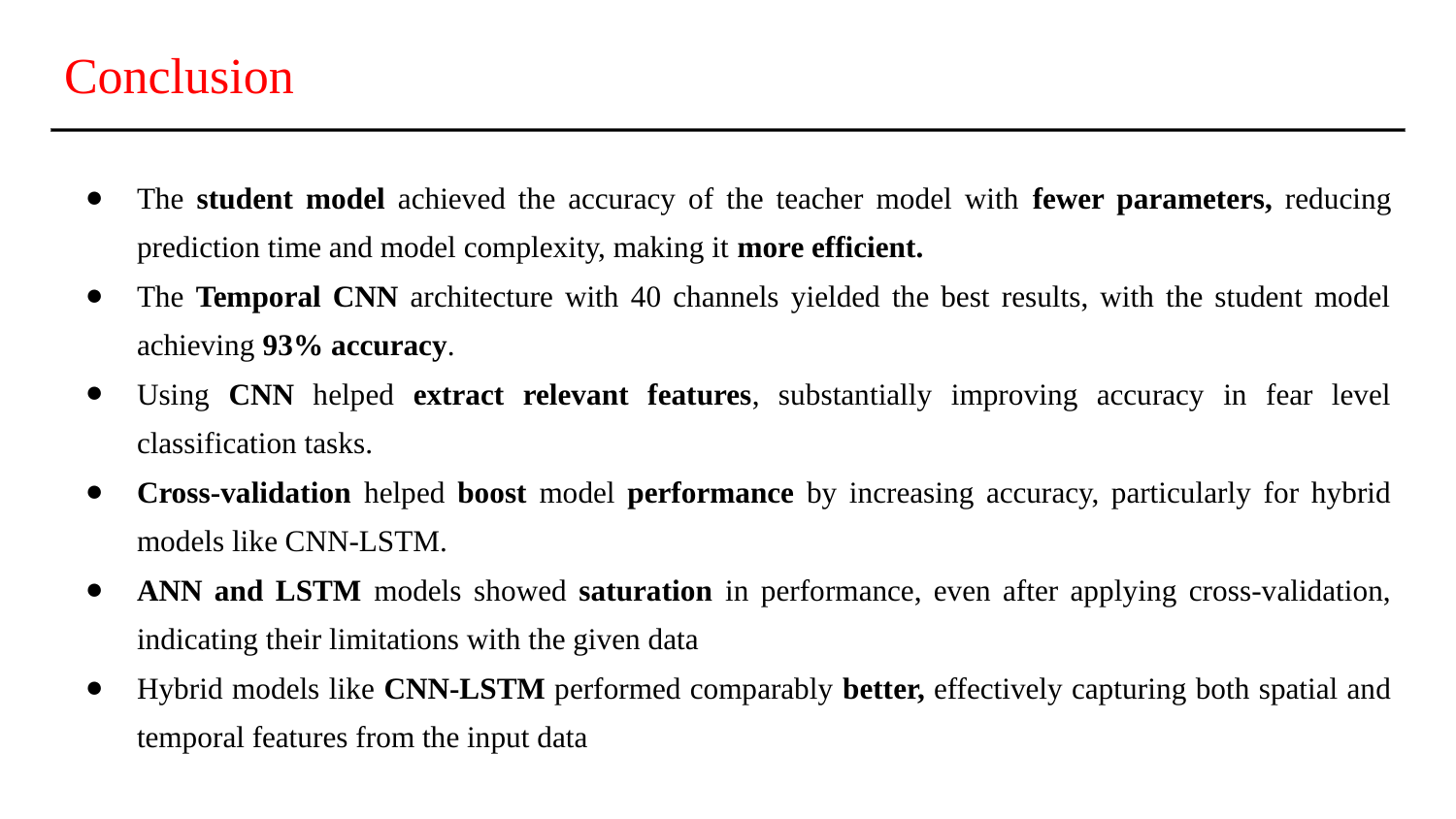

# Conclusion

The student model achieved the accuracy of the teacher model with fewer parameters, reducing prediction time and model complexity, making it more efficient.
The Temporal CNN architecture with 40 channels yielded the best results, with the student model achieving 93% accuracy.
Using CNN helped extract relevant features, substantially improving accuracy in fear level classification tasks.
Cross-validation helped boost model performance by increasing accuracy, particularly for hybrid models like CNN-LSTM.
ANN and LSTM models showed saturation in performance, even after applying cross-validation, indicating their limitations with the given data
Hybrid models like CNN-LSTM performed comparably better, effectively capturing both spatial and temporal features from the input data